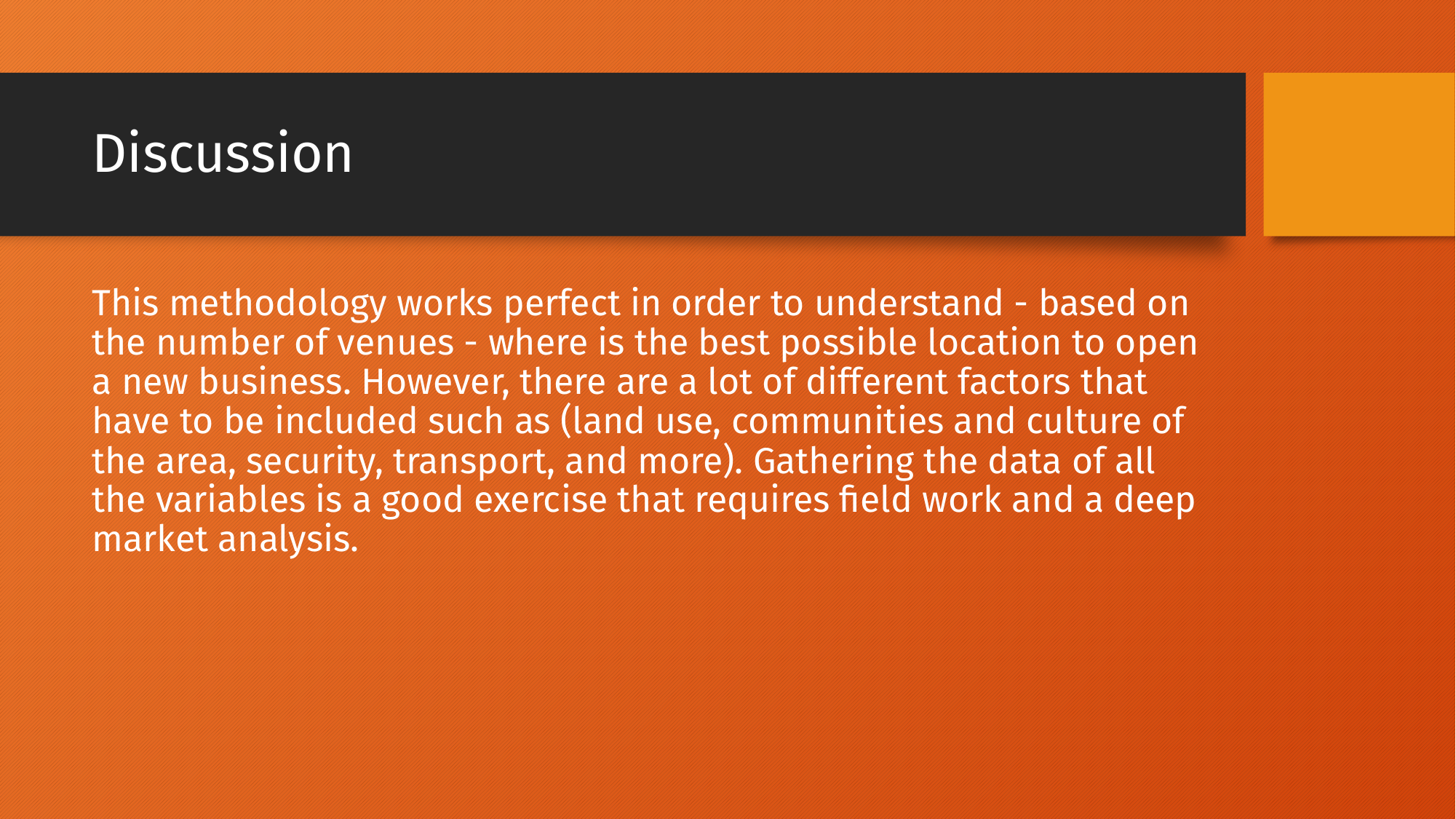

# Discussion
This methodology works perfect in order to understand - based on the number of venues - where is the best possible location to open a new business. However, there are a lot of different factors that have to be included such as (land use, communities and culture of the area, security, transport, and more). Gathering the data of all the variables is a good exercise that requires field work and a deep market analysis.